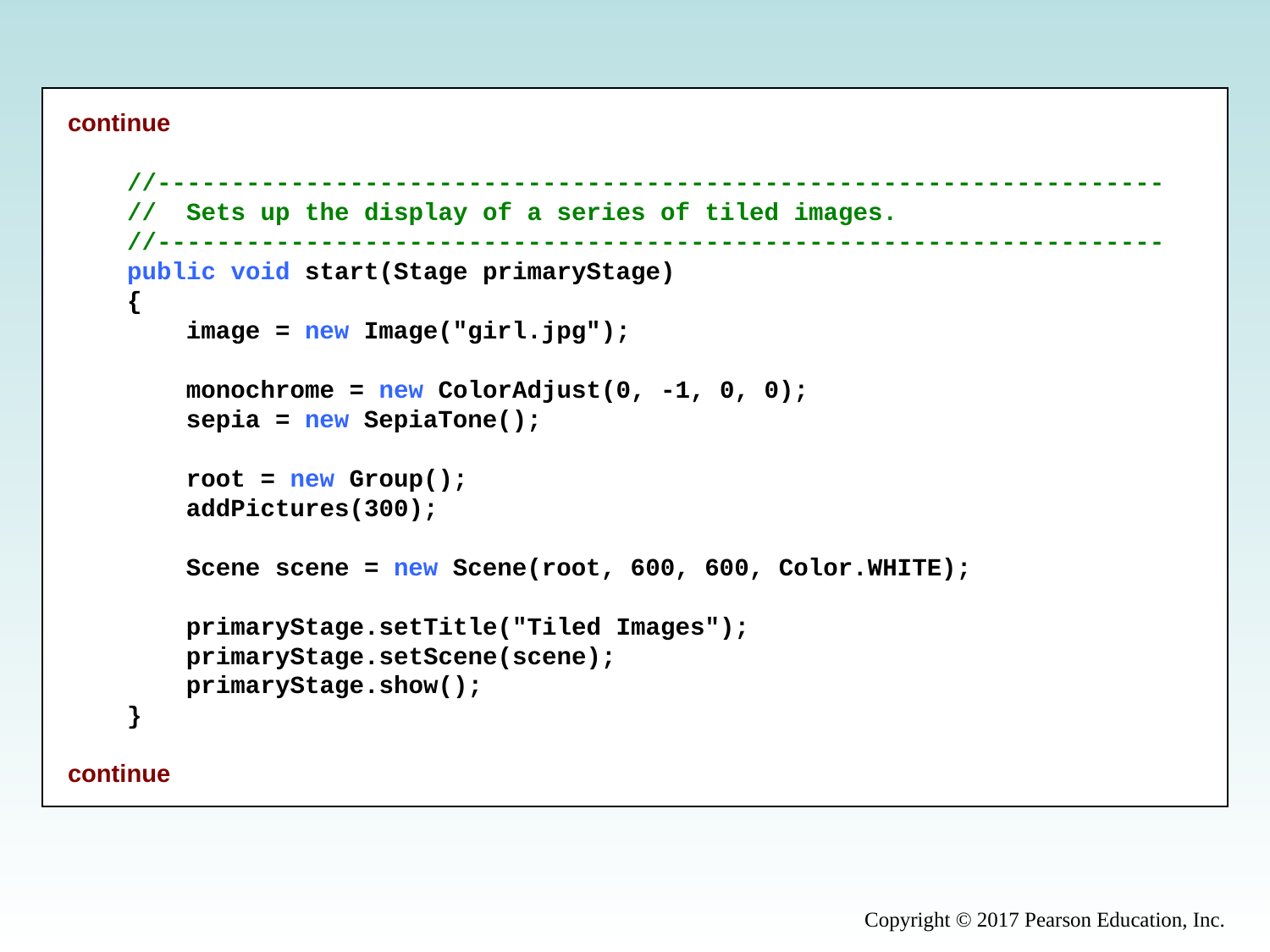

continue

    //--------------------------------------------------------------------
    //  Sets up the display of a series of tiled images.
    //--------------------------------------------------------------------
    public void start(Stage primaryStage)
    {
        image = new Image("girl.jpg");

        monochrome = new ColorAdjust(0, -1, 0, 0);
        sepia = new SepiaTone();
        root = new Group();
        addPictures(300);

        Scene scene = new Scene(root, 600, 600, Color.WHITE);

        primaryStage.setTitle("Tiled Images");
        primaryStage.setScene(scene);
        primaryStage.show();
    }

continue
Copyright © 2017 Pearson Education, Inc.